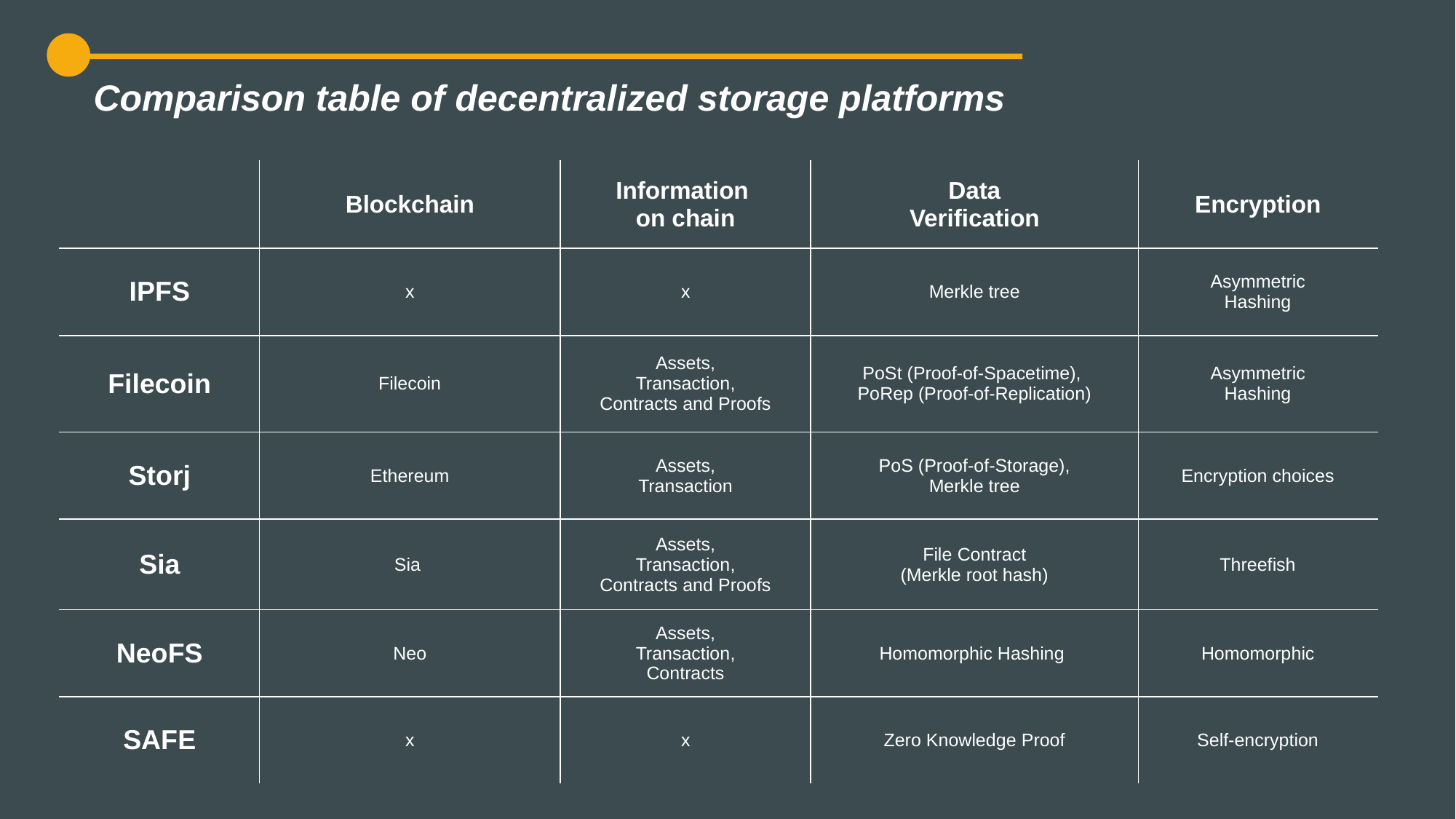

Comparison table of decentralized storage platforms

|  | Blockchain | Information on chain | Data Verification | Encryption |
| --- | --- | --- | --- | --- |
| IPFS | x | x | Merkle tree | Asymmetric Hashing |
| Filecoin | Filecoin | Assets, Transaction, Contracts and Proofs | PoSt (Proof-of-Spacetime), PoRep (Proof-of-Replication) | Asymmetric Hashing |
| Storj | Ethereum | Assets, Transaction | PoS (Proof-of-Storage), Merkle tree | Encryption choices |
| Sia | Sia | Assets, Transaction, Contracts and Proofs | File Contract (Merkle root hash) | Threefish |
| NeoFS | Neo | Assets, Transaction, Contracts | Homomorphic Hashing | Homomorphic |
| SAFE | x | x | Zero Knowledge Proof | Self-encryption |